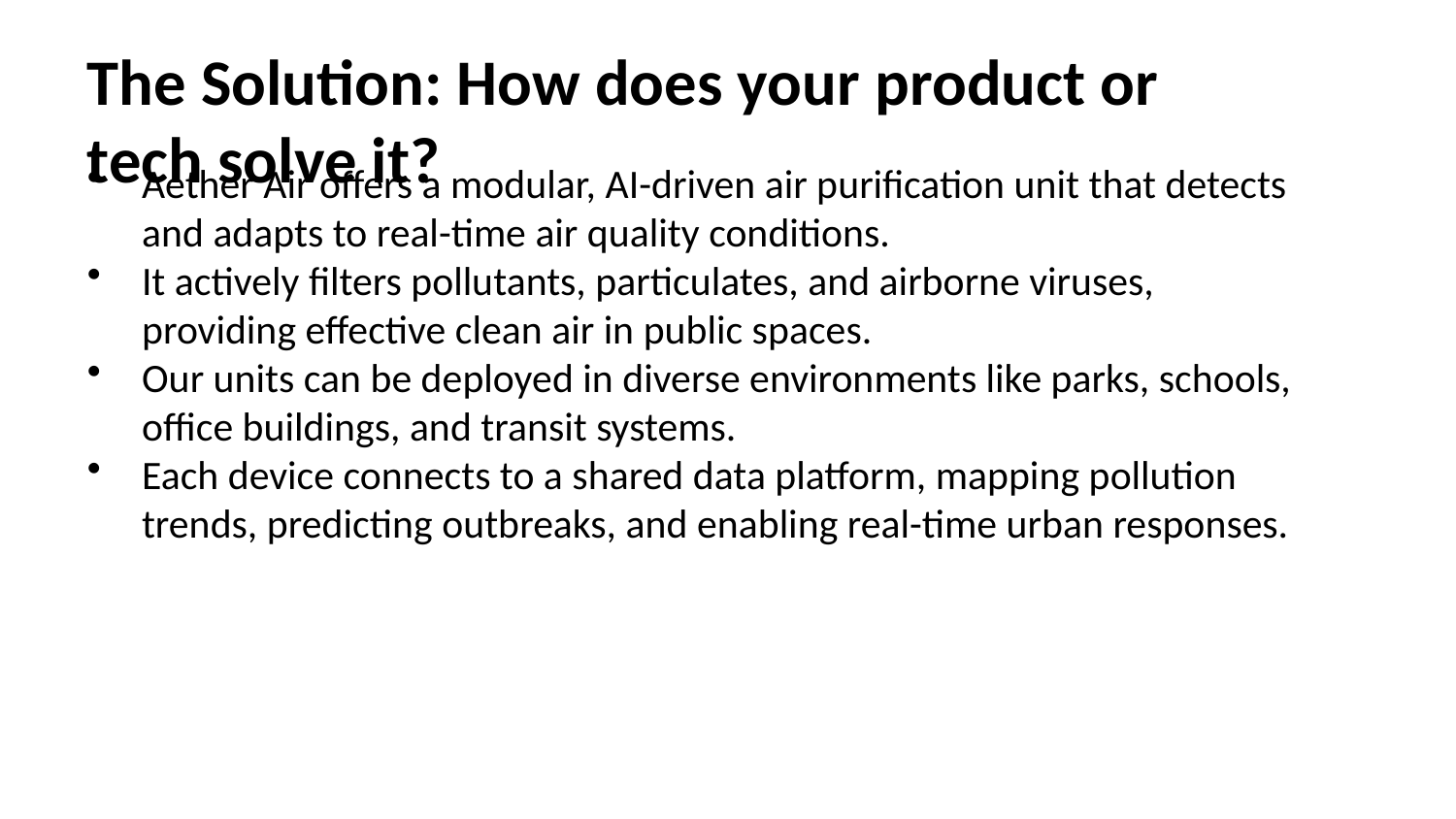

The Solution: How does your product or tech solve it?
Aether Air offers a modular, AI-driven air purification unit that detects and adapts to real-time air quality conditions.
It actively filters pollutants, particulates, and airborne viruses, providing effective clean air in public spaces.
Our units can be deployed in diverse environments like parks, schools, office buildings, and transit systems.
Each device connects to a shared data platform, mapping pollution trends, predicting outbreaks, and enabling real-time urban responses.